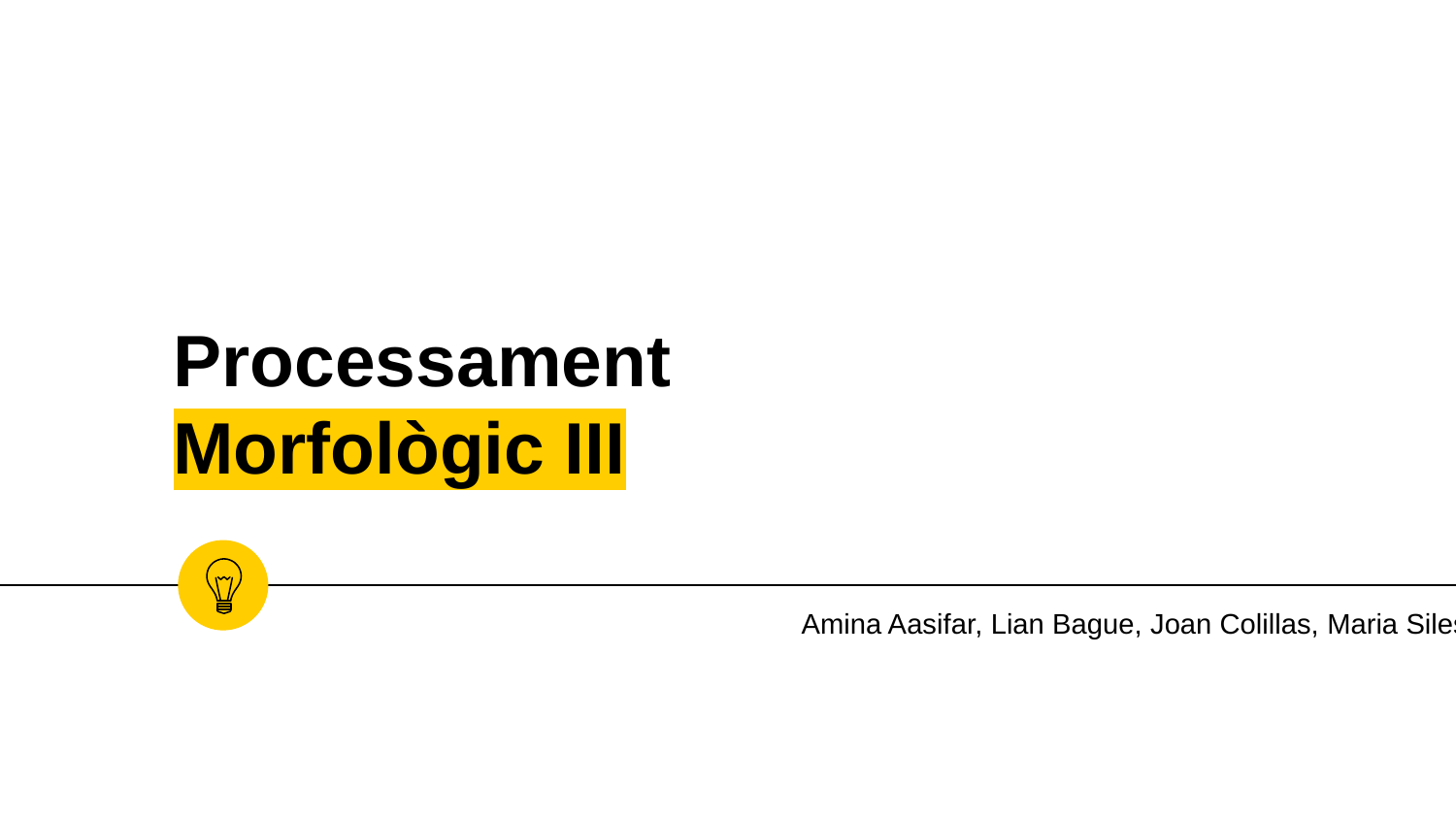

# Processament Morfològic III

Amina Aasifar, Lian Bague, Joan Colillas, Maria Siles